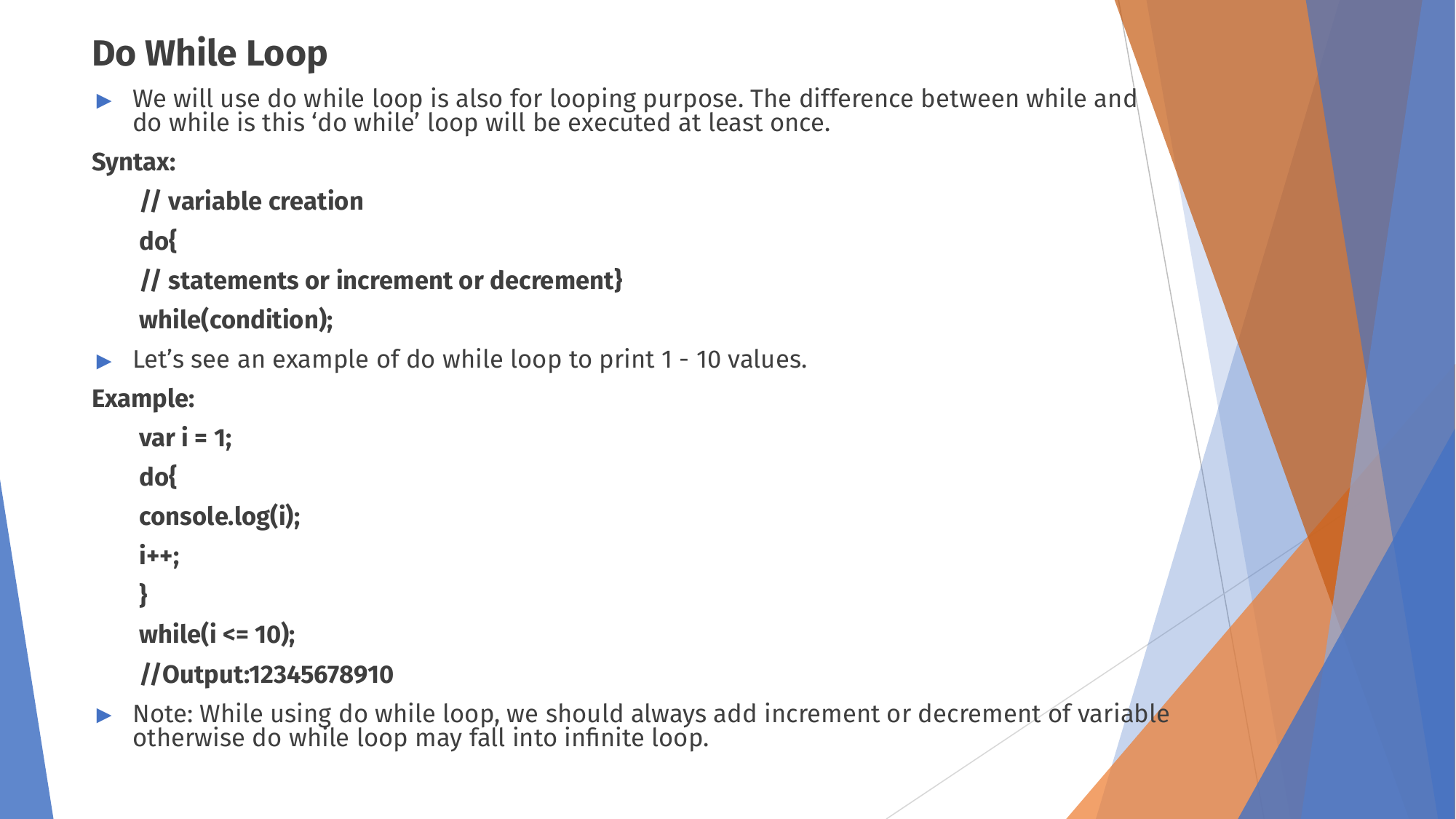

Do While Loop
We will use do while loop is also for looping purpose. The difference between while and do while is this ‘do while’ loop will be executed at least once.
Syntax:
// variable creation
do{
// statements or increment or decrement}
while(condition);
Let’s see an example of do while loop to print 1 - 10 values.
Example:
var i = 1;
do{
console.log(i);
i++;
}
while(i <= 10);
//Output:12345678910
Note: While using do while loop, we should always add increment or decrement of variable otherwise do while loop may fall into inﬁnite loop.